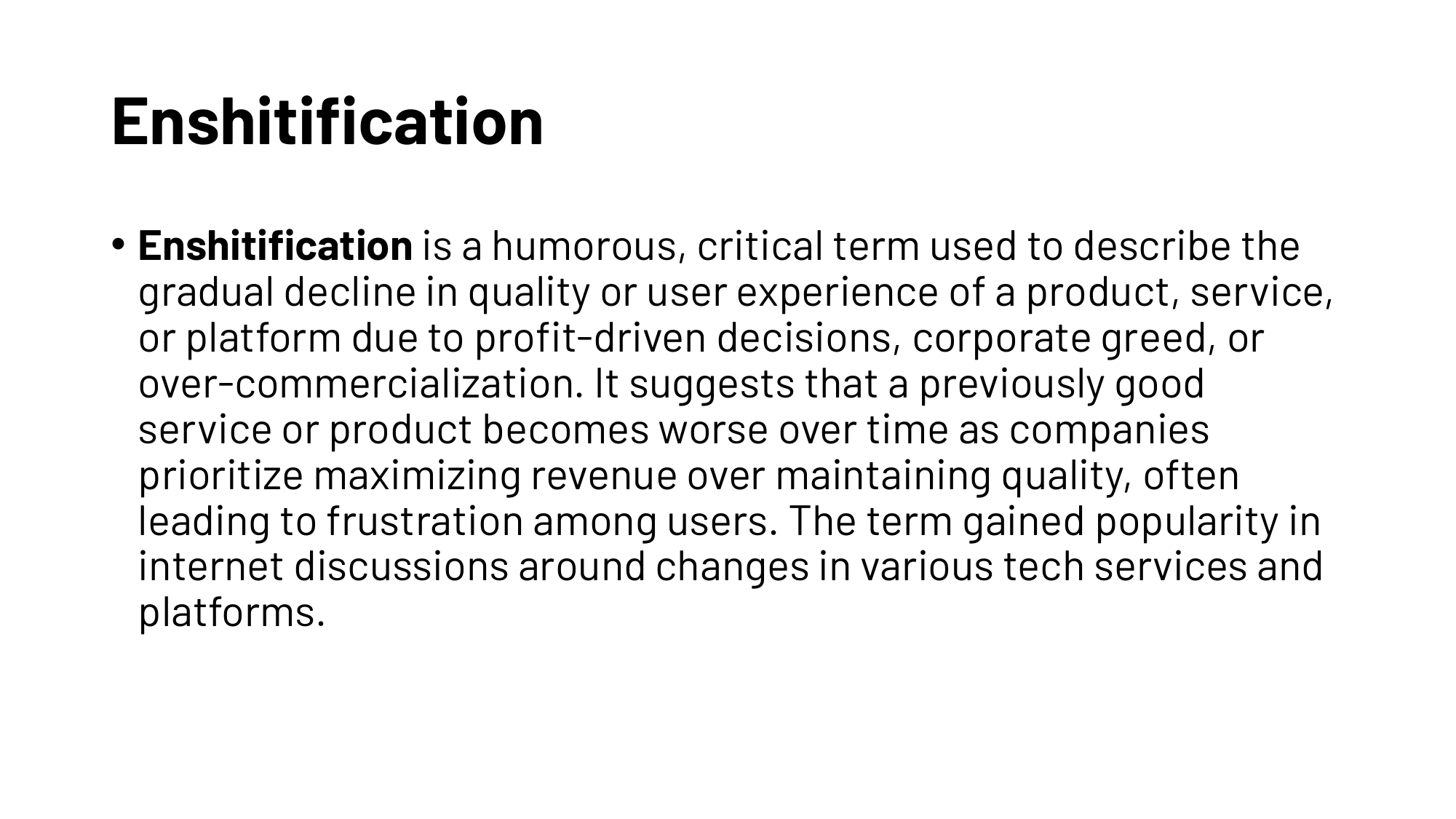

# Enshitification
Enshitification is a humorous, critical term used to describe the gradual decline in quality or user experience of a product, service, or platform due to profit-driven decisions, corporate greed, or over-commercialization. It suggests that a previously good service or product becomes worse over time as companies prioritize maximizing revenue over maintaining quality, often leading to frustration among users. The term gained popularity in internet discussions around changes in various tech services and platforms.